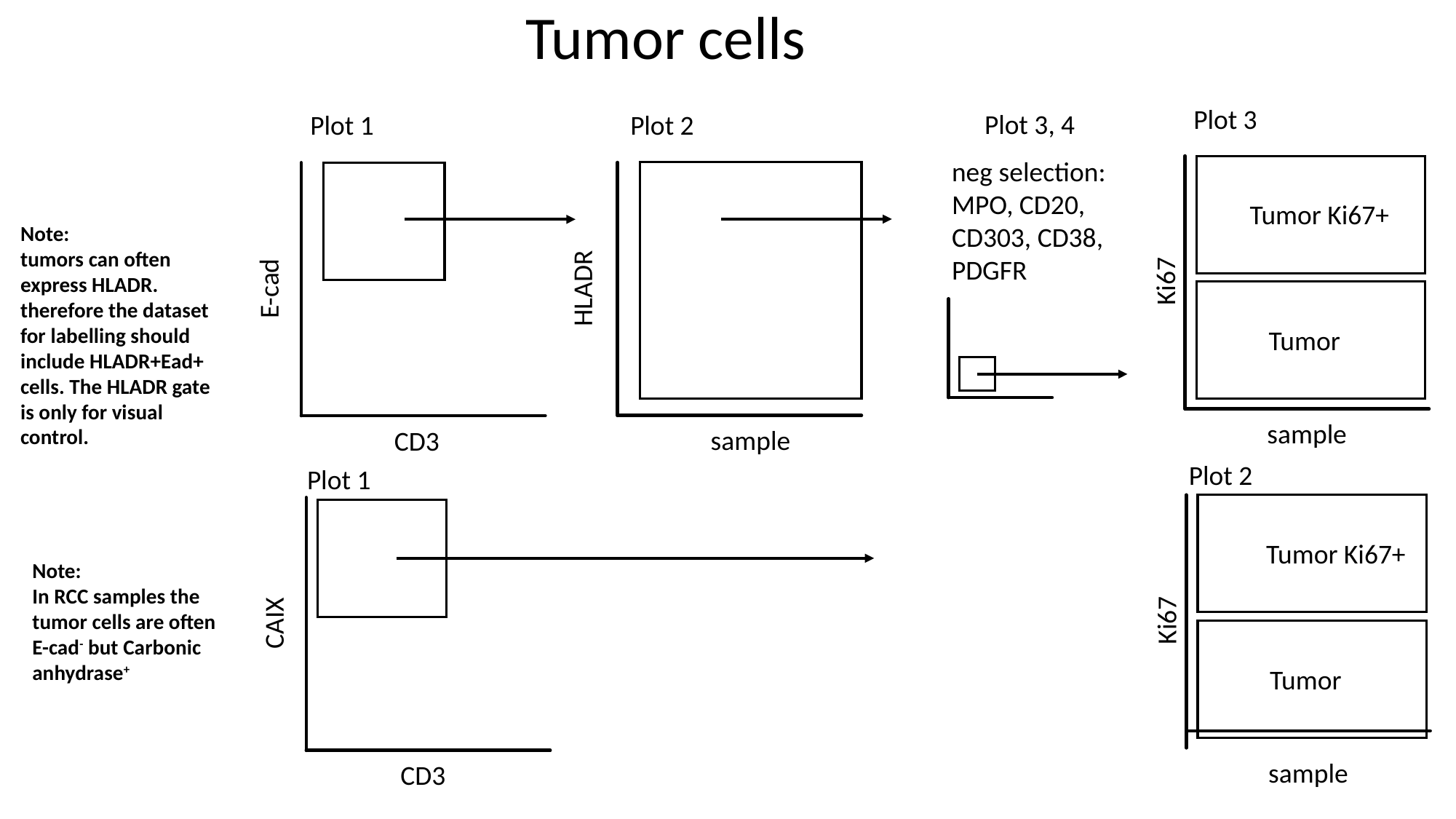

Tumor cells
Plot 3
Plot 3, 4
Plot 2
Plot 1
neg selection:
MPO, CD20, CD303, CD38, PDGFR

Tumor Ki67+
Note:
tumors can often express HLADR. therefore the dataset for labelling should include HLADR+Ead+ cells. The HLADR gate is only for visual control.
Ki67

HLADR
E-cad

Tumor

sample
sample
CD3
Plot 2
Plot 1

Tumor Ki67+
Note:
In RCC samples the tumor cells are often E-cad- but Carbonic anhydrase+
Ki67
CAIX

Tumor
sample
CD3